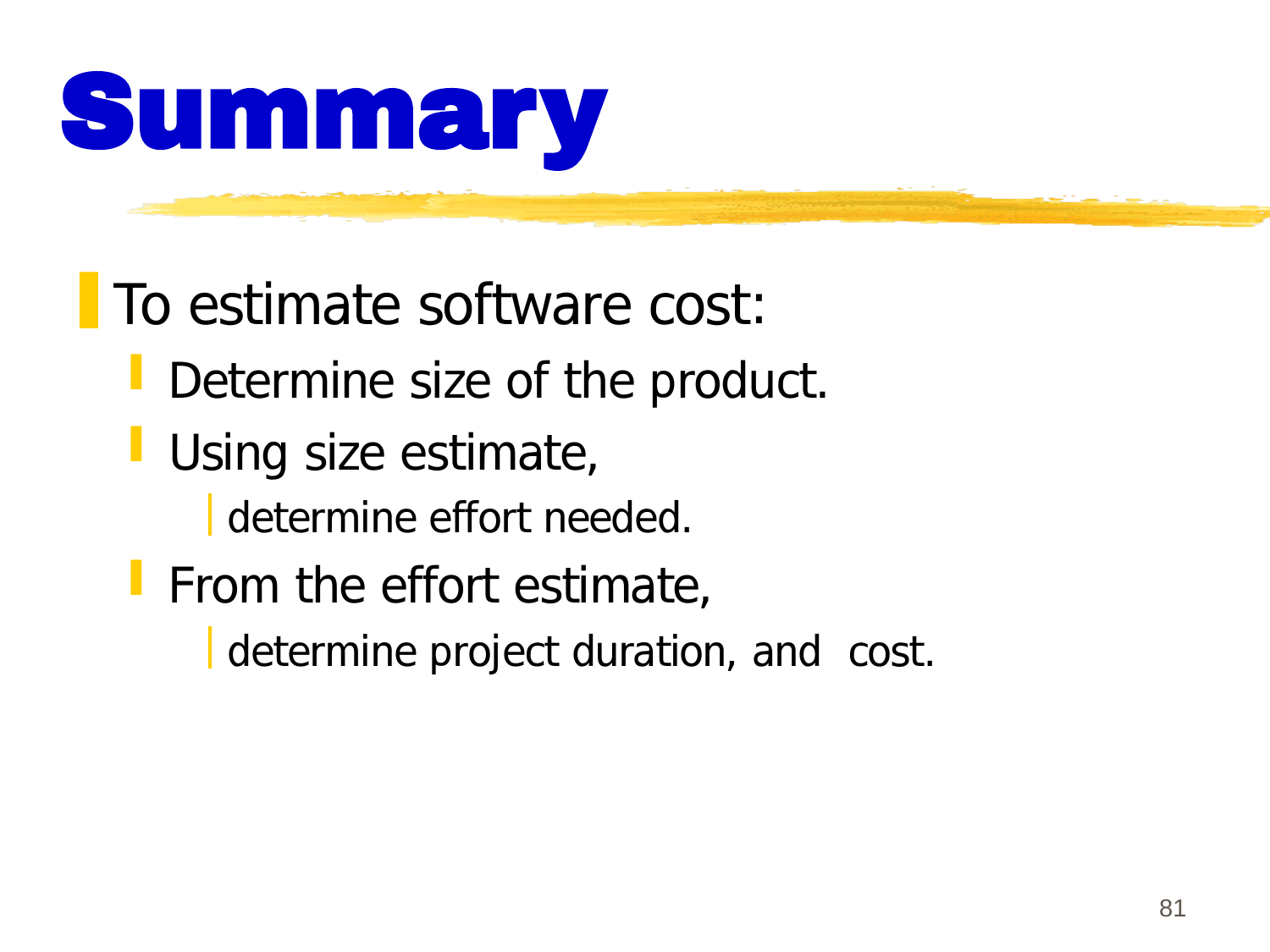

# Summary
To estimate software cost:
Determine size of the product.
Using size estimate,
determine effort needed.
From the effort estimate,
determine project duration, and  cost.
81